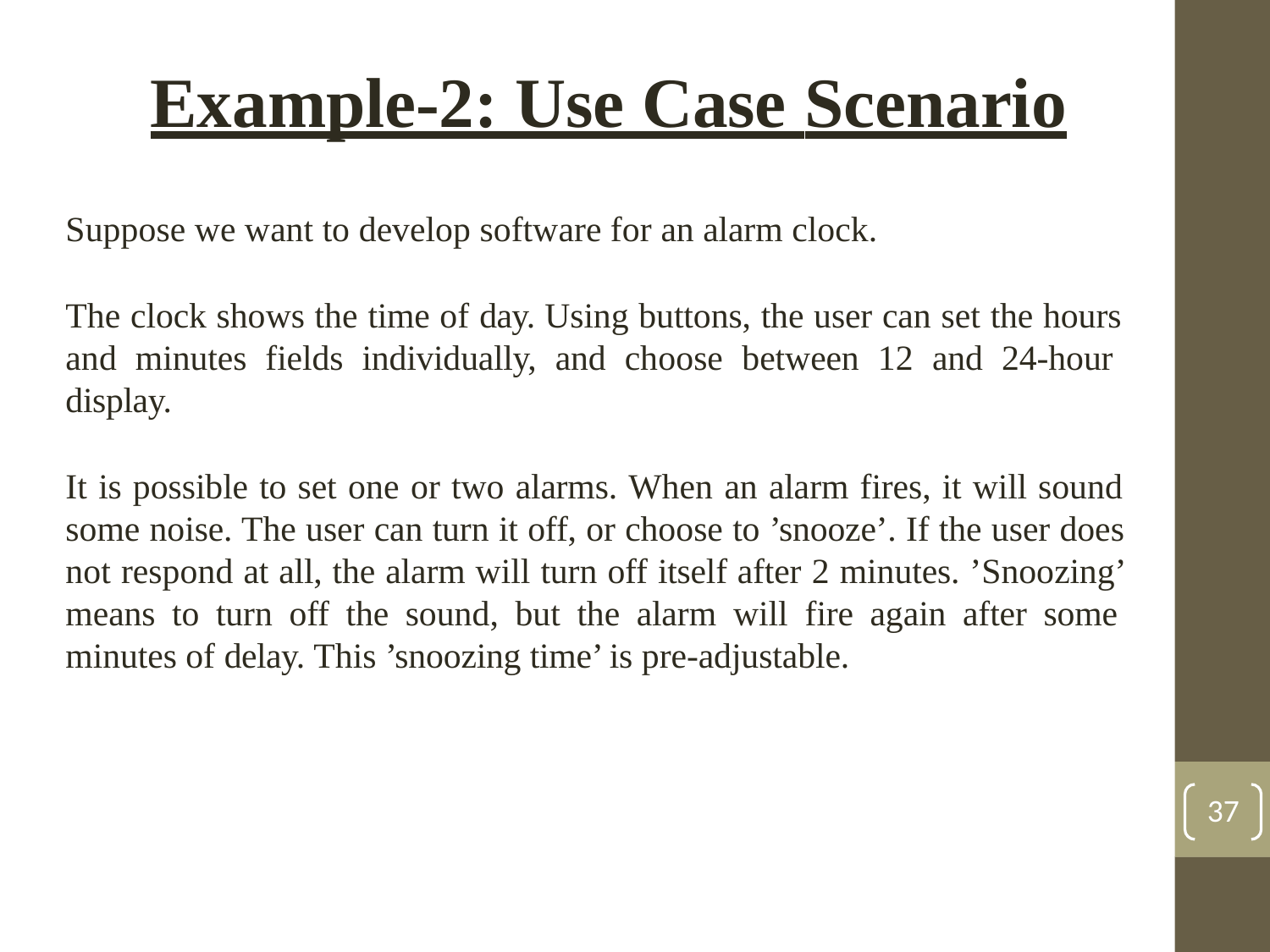

# Example-2: Use Case Scenario
Suppose we want to develop software for an alarm clock.

The clock shows the time of day. Using buttons, the user can set the hours  and minutes fields individually, and choose between 12 and 24-hour  display.

It is possible to set one or two alarms. When an alarm fires, it will sound  some noise. The user can turn it off, or choose to ’snooze’. If the user does  not respond at all, the alarm will turn off itself after 2 minutes. ’Snoozing’  means to turn off the sound, but the alarm will fire again after some  minutes of delay. This ’snoozing time’ is pre-adjustable.

37